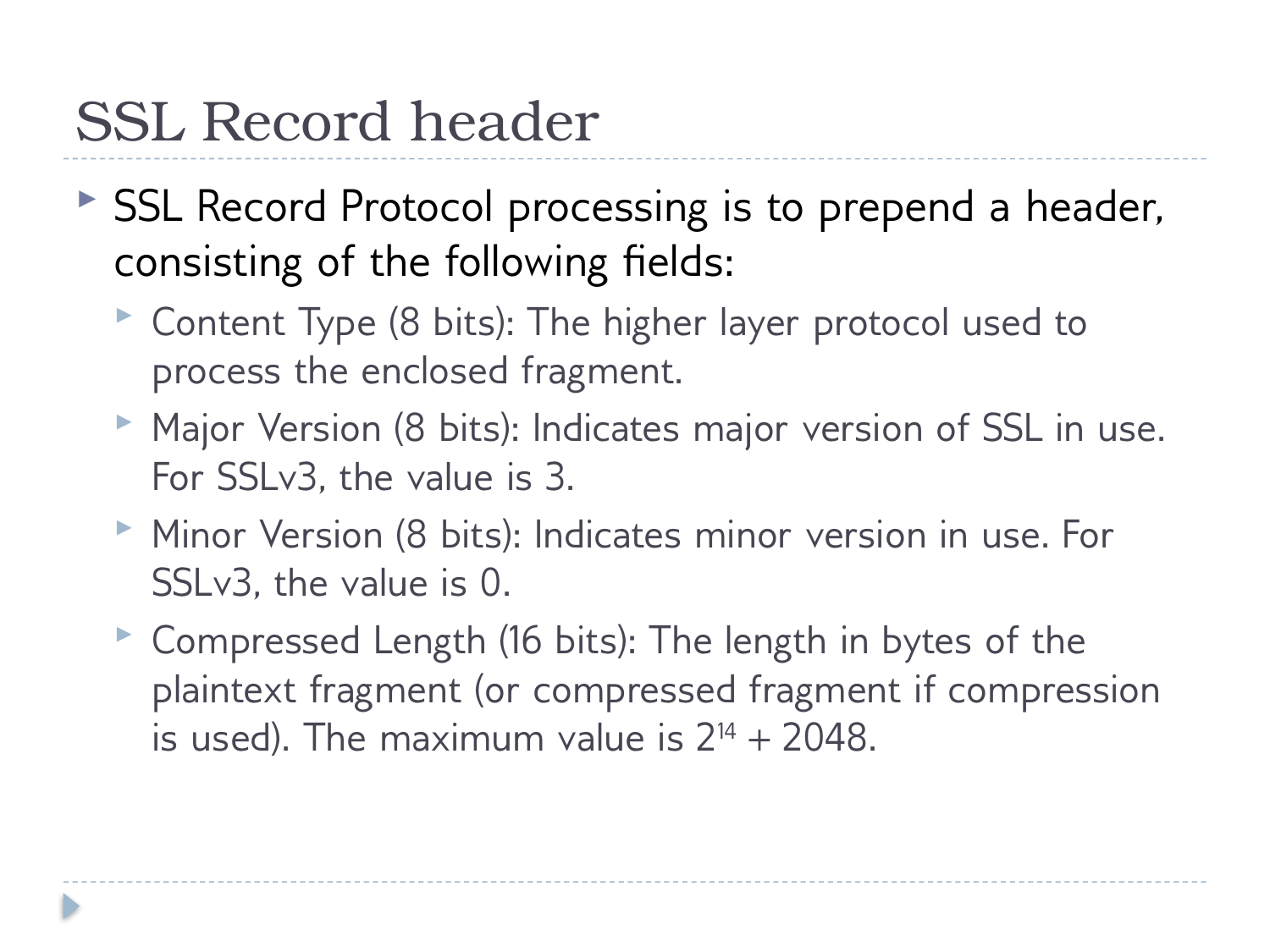

# SSL Record header
SSL Record Protocol processing is to prepend a header, consisting of the following fields:
Content Type (8 bits): The higher layer protocol used to process the enclosed fragment.
Major Version (8 bits): Indicates major version of SSL in use. For SSLv3, the value is 3.
Minor Version (8 bits): Indicates minor version in use. For SSLv3, the value is 0.
Compressed Length (16 bits): The length in bytes of the plaintext fragment (or compressed fragment if compression is used). The maximum value is 214 + 2048.